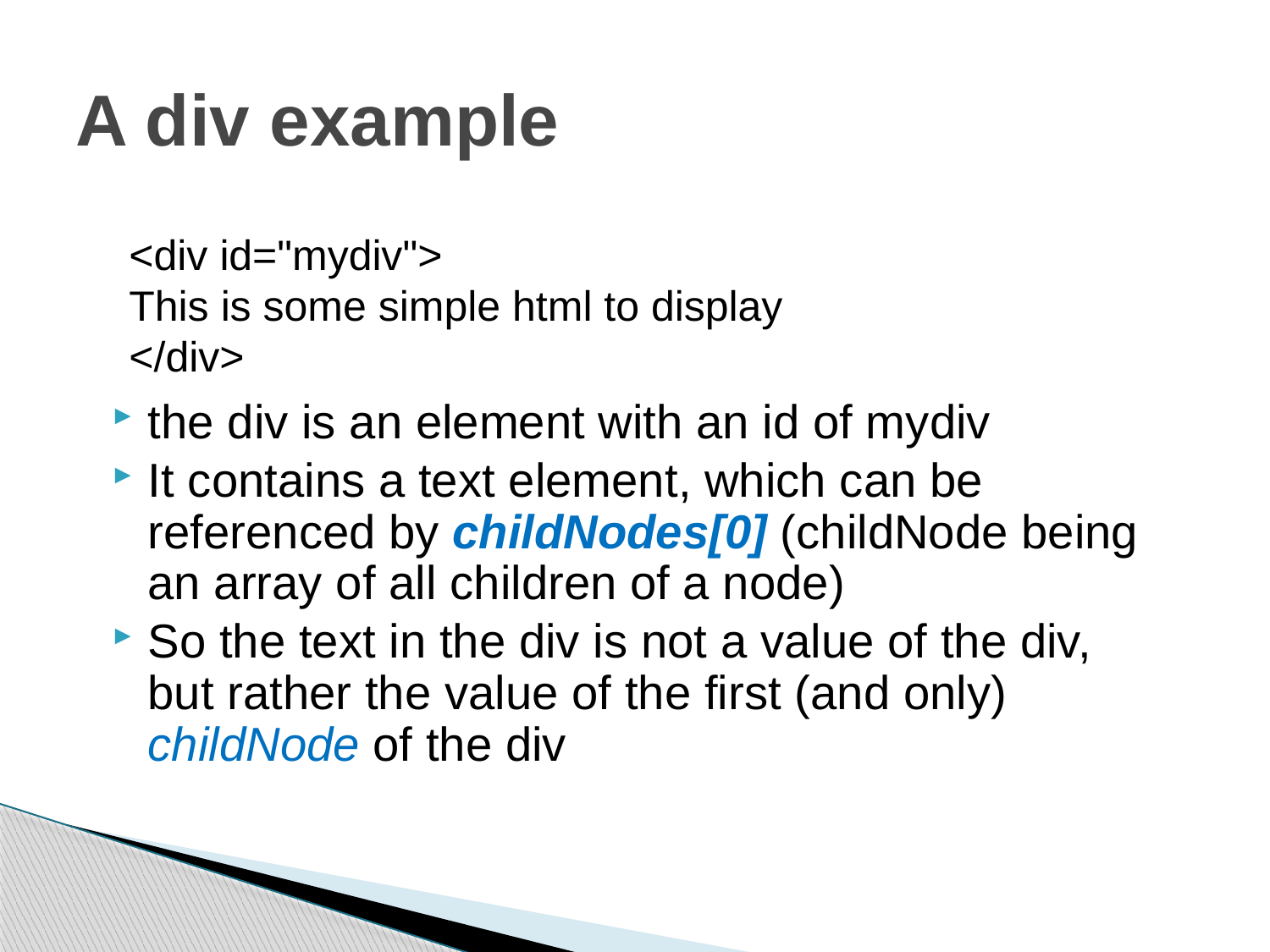

# A div example
<div id="mydiv">
This is some simple html to display
</div>
the div is an element with an id of mydiv
It contains a text element, which can be referenced by childNodes[0] (childNode being an array of all children of a node)
So the text in the div is not a value of the div, but rather the value of the first (and only) childNode of the div